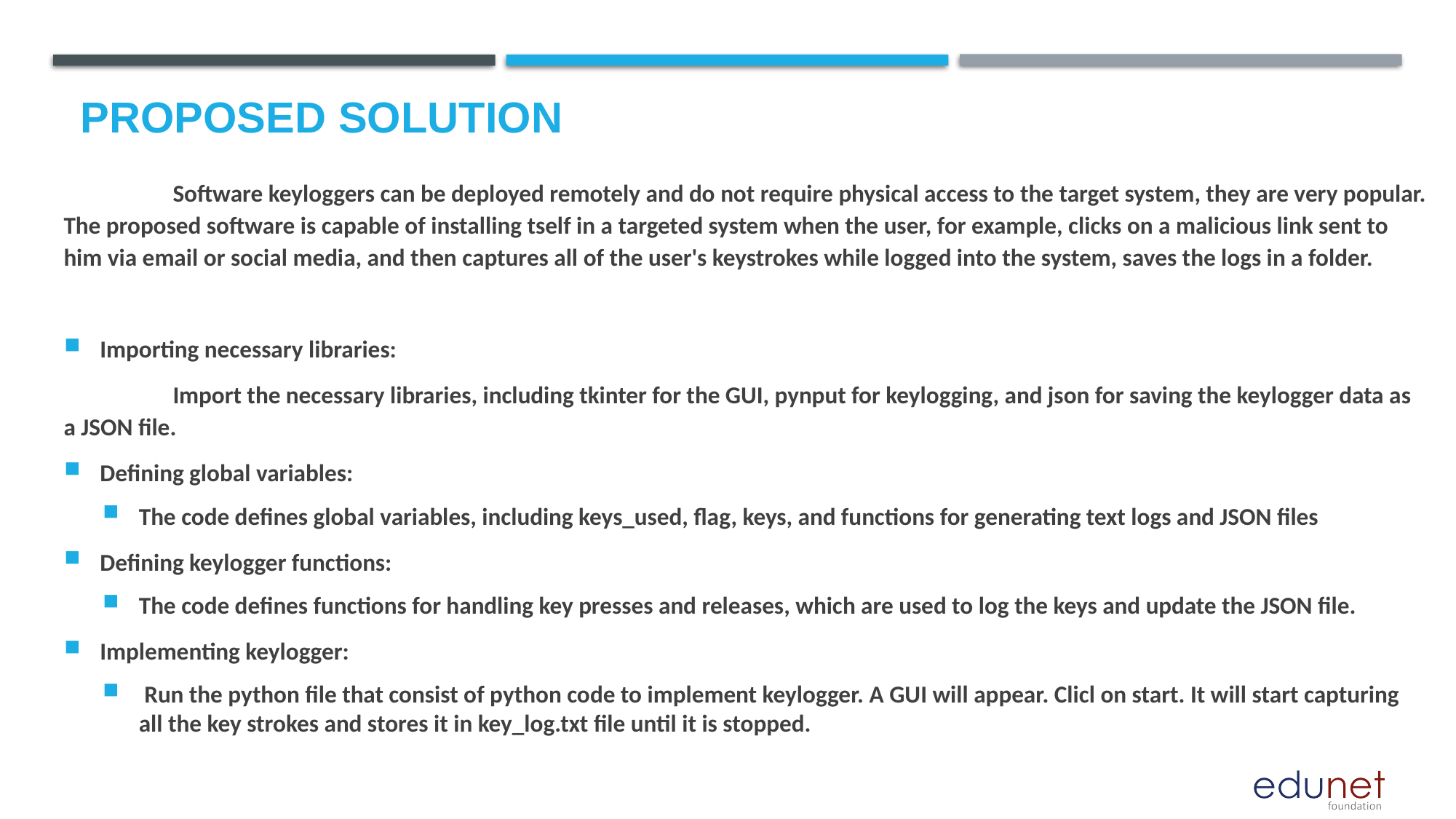

# Proposed Solution

	Software keyloggers can be deployed remotely and do not require physical access to the target system, they are very popular. The proposed software is capable of installing tself in a targeted system when the user, for example, clicks on a malicious link sent to him via email or social media, and then captures all of the user's keystrokes while logged into the system, saves the logs in a folder.

Importing necessary libraries:
	Import the necessary libraries, including tkinter for the GUI, pynput for keylogging, and json for saving the keylogger data as a JSON file.
Defining global variables:
The code defines global variables, including keys_used, flag, keys, and functions for generating text logs and JSON files
Defining keylogger functions:
The code defines functions for handling key presses and releases, which are used to log the keys and update the JSON file.
Implementing keylogger:
 Run the python file that consist of python code to implement keylogger. A GUI will appear. Clicl on start. It will start capturing all the key strokes and stores it in key_log.txt file until it is stopped.